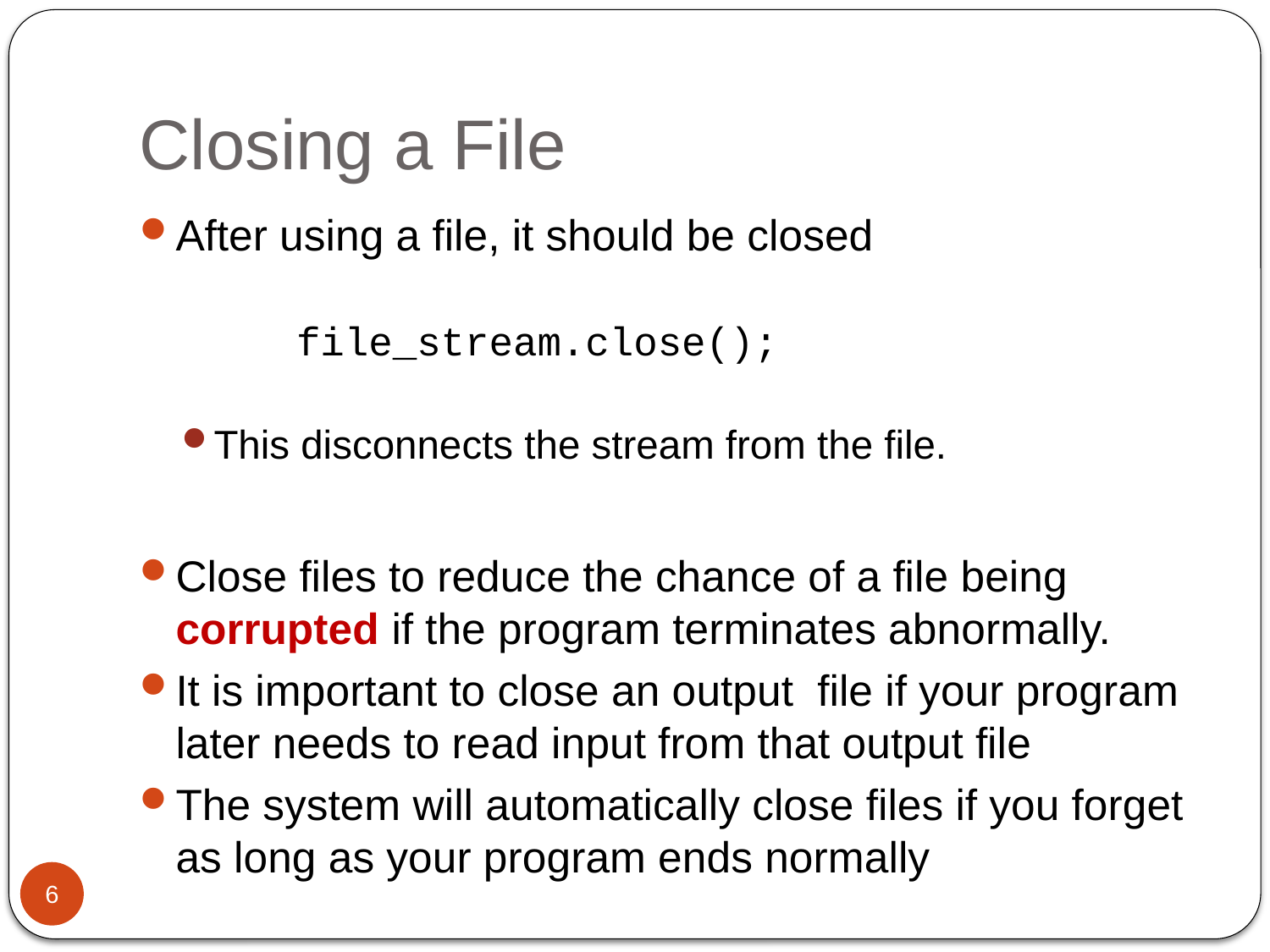

# Closing a File
After using a file, it should be closed
	file_stream.close();
This disconnects the stream from the file.

Close files to reduce the chance of a file being corrupted if the program terminates abnormally.
It is important to close an output  file if your program later needs to read input from that output file
The system will automatically close files if you forget as long as your program ends normally
6